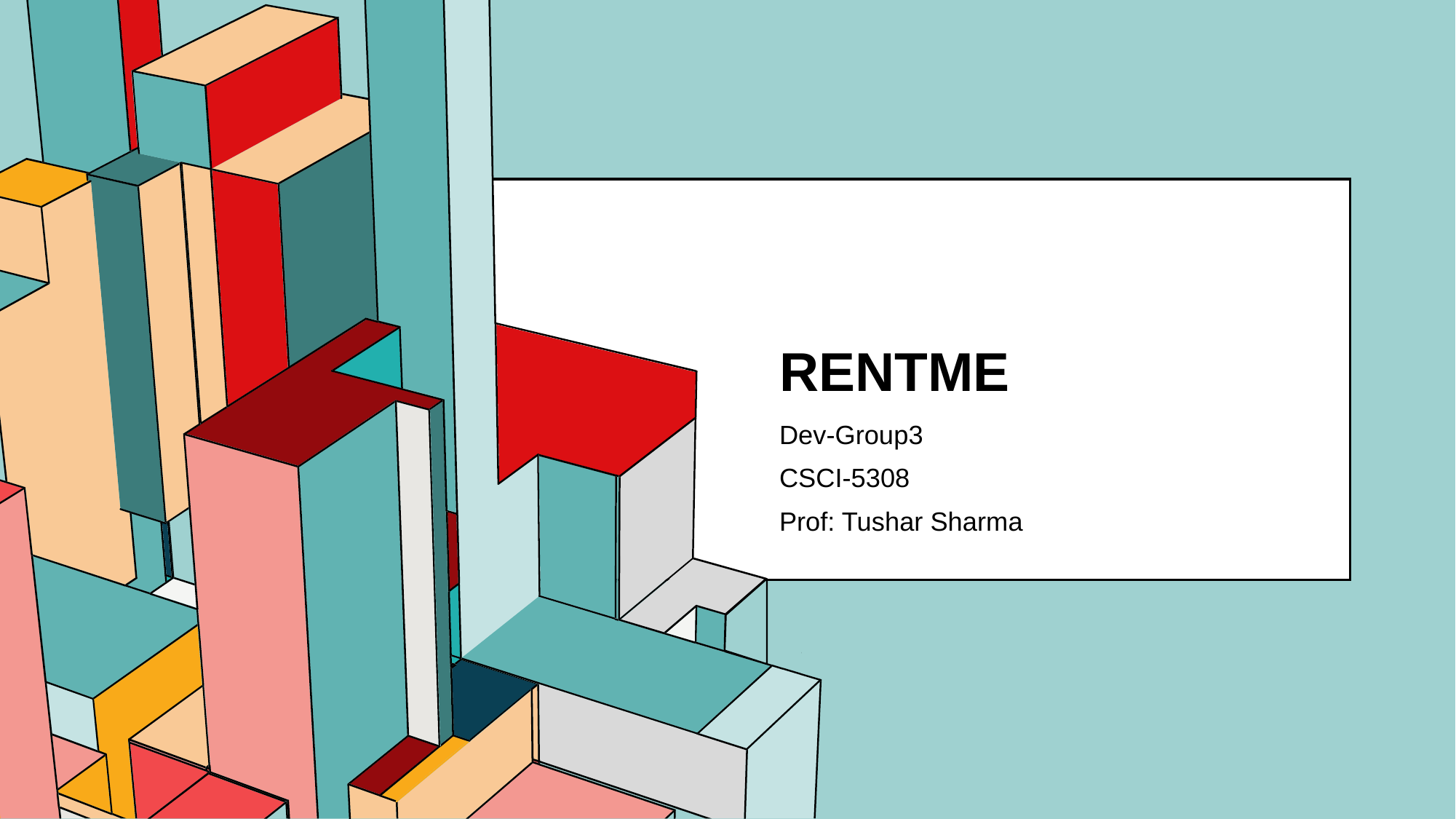

# RentMe
Dev-Group3
CSCI-5308
Prof: Tushar Sharma